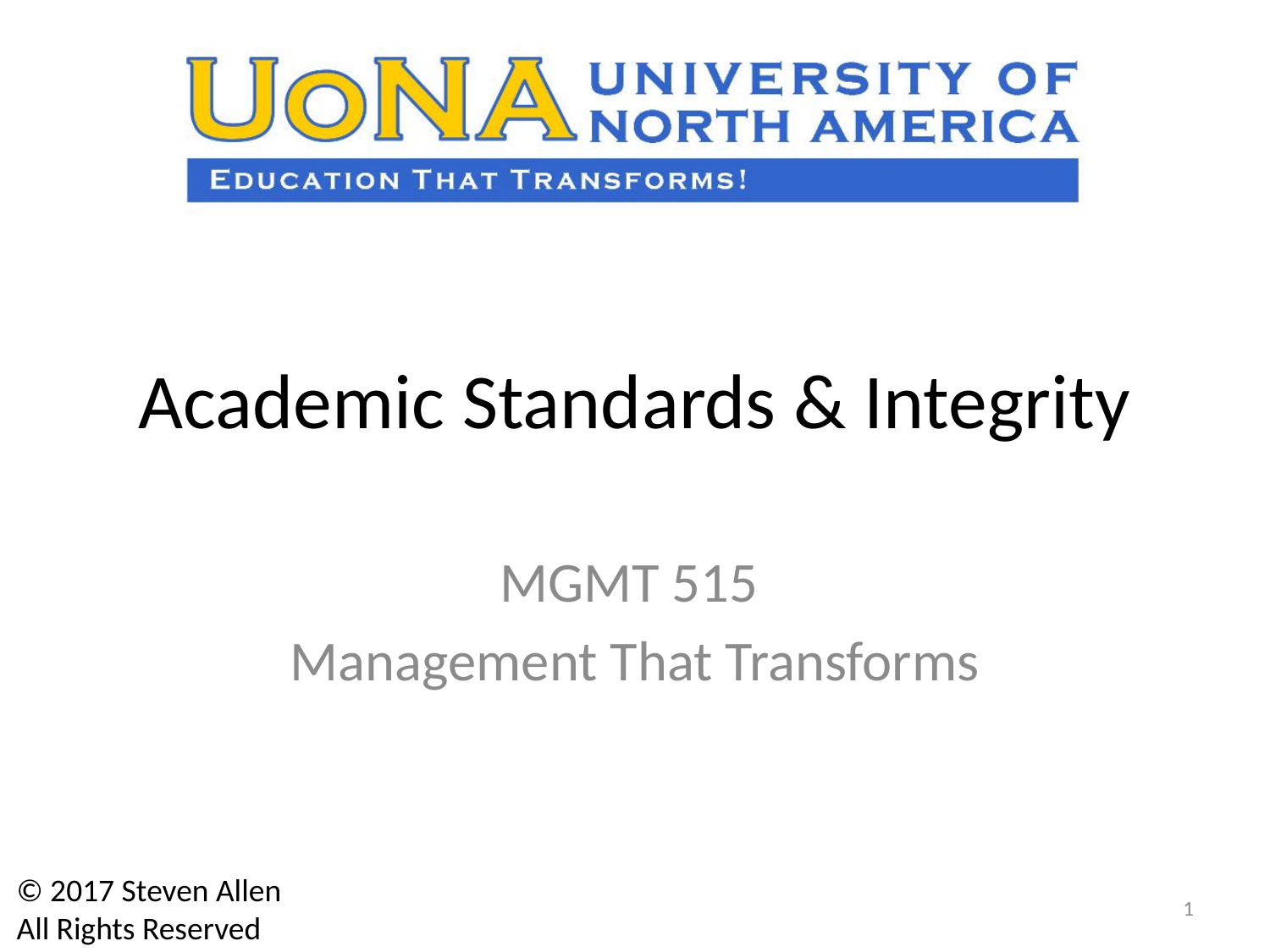

# Academic Standards & Integrity
MGMT 515
Management That Transforms
© 2017 Steven Allen
All Rights Reserved
1